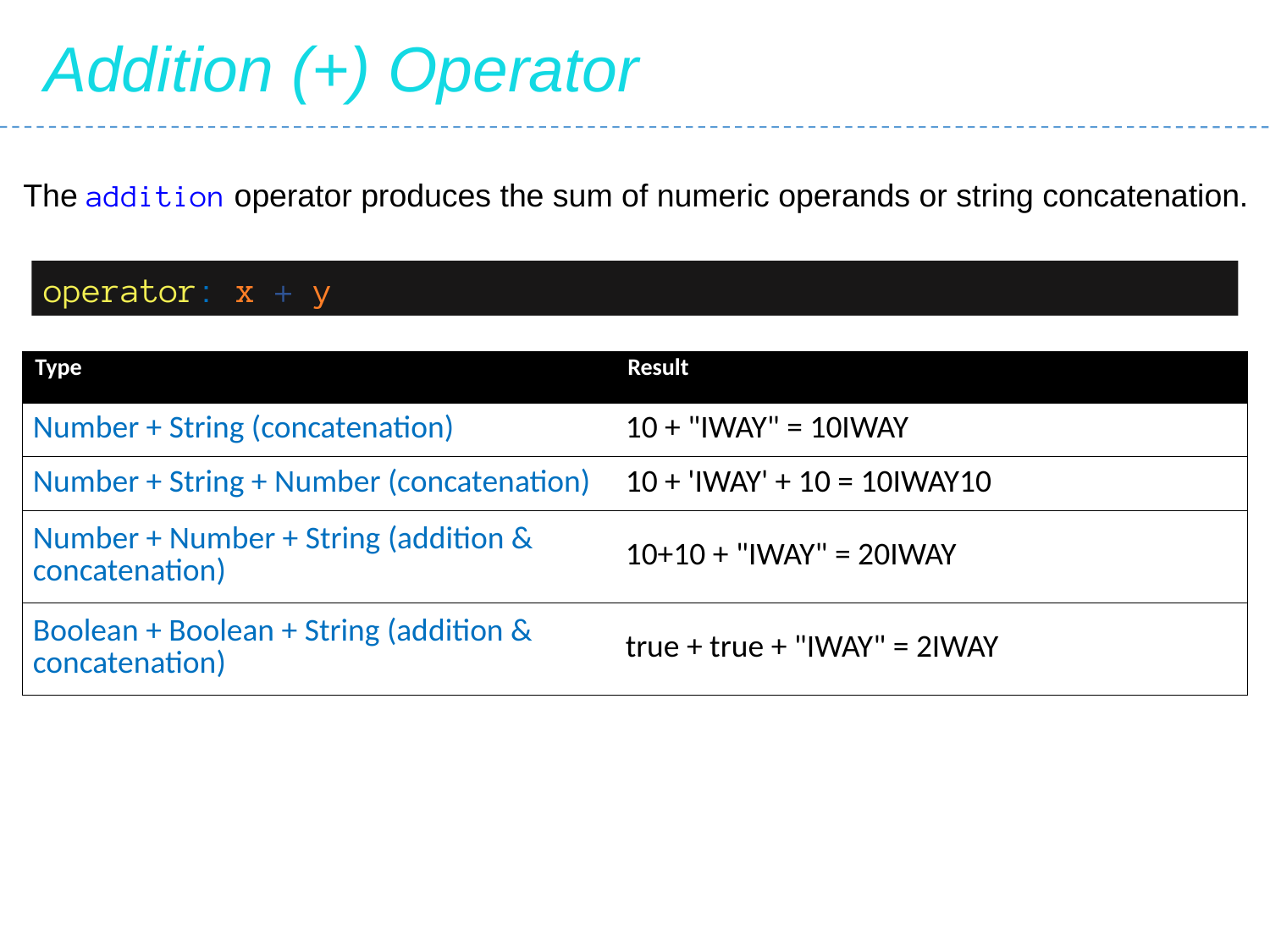

Addition (+) Operator
The addition operator produces the sum of numeric operands or string concatenation.
operator: x + y
| Type | Result |
| --- | --- |
| Number + String (concatenation) | 10 + "IWAY" = 10IWAY |
| Number + String + Number (concatenation) | 10 + 'IWAY' + 10 = 10IWAY10 |
| Number + Number + String (addition & concatenation) | 10+10 + "IWAY" = 20IWAY |
| Boolean + Boolean + String (addition & concatenation) | true + true + "IWAY" = 2IWAY |